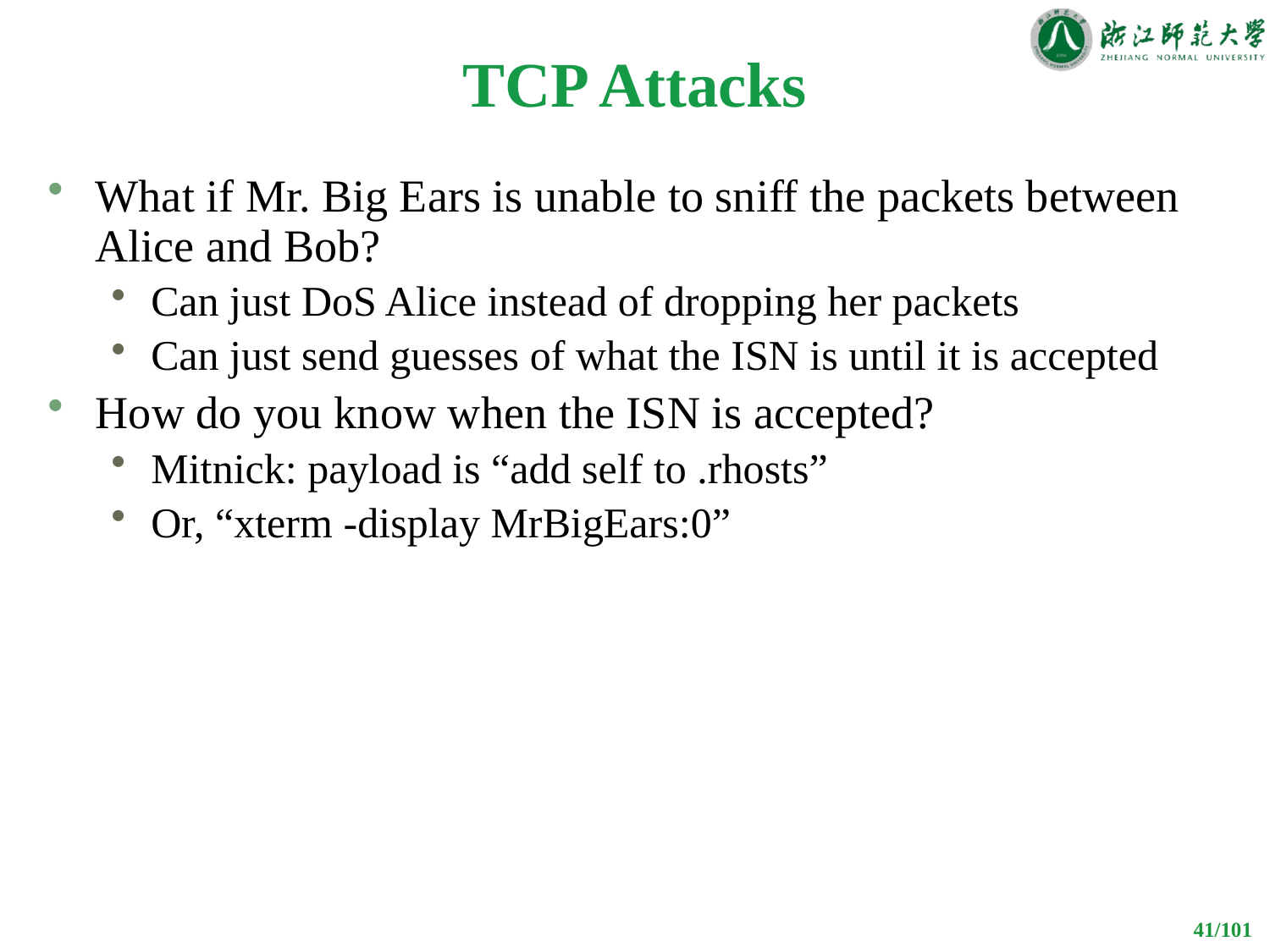

# TCP Attacks
What if Mr. Big Ears is unable to sniff the packets between Alice and Bob?
Can just DoS Alice instead of dropping her packets
Can just send guesses of what the ISN is until it is accepted
How do you know when the ISN is accepted?
Mitnick: payload is “add self to .rhosts”
Or, “xterm -display MrBigEars:0”